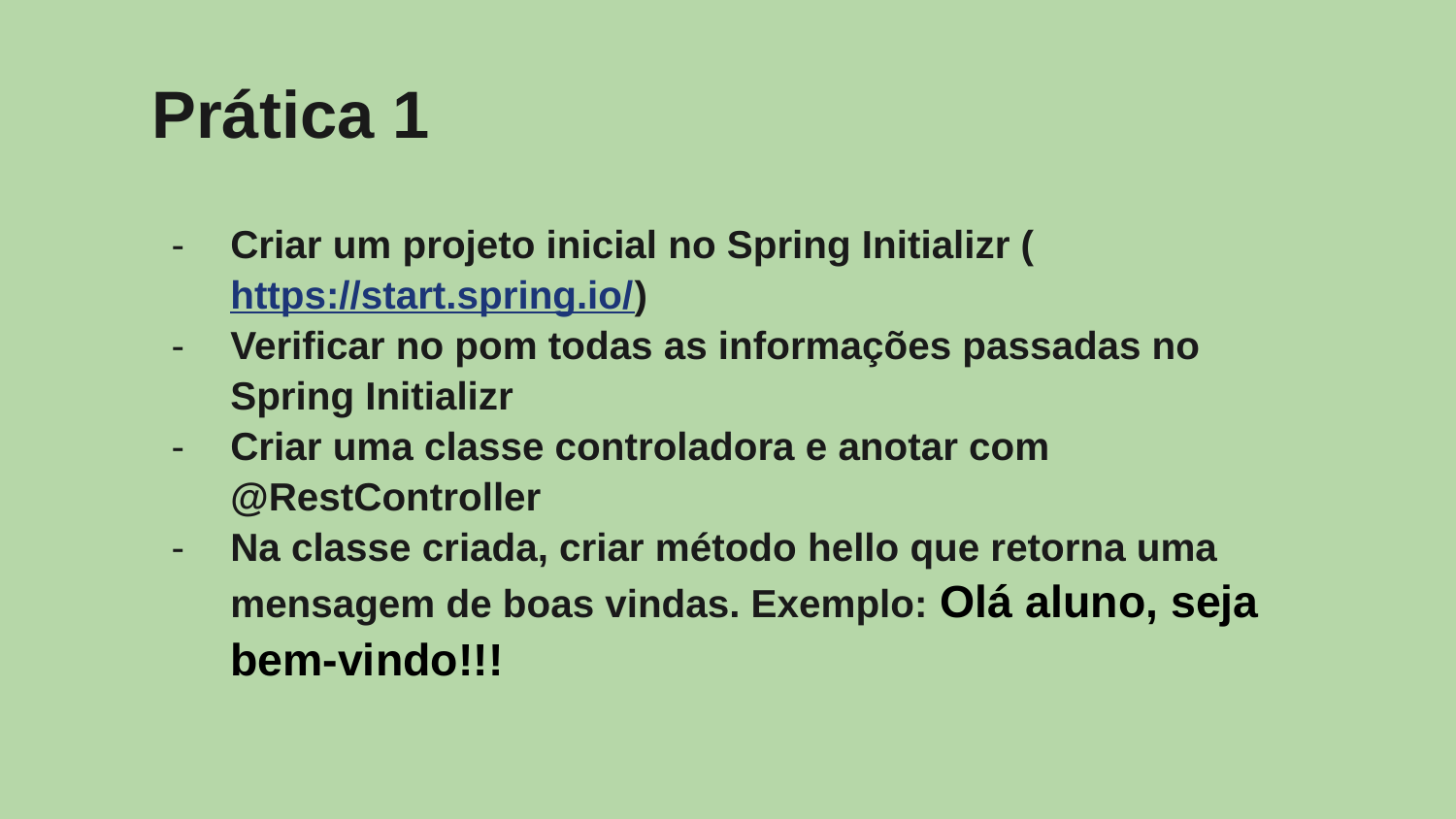

Prática 1
Criar um projeto inicial no Spring Initializr (https://start.spring.io/)
Verificar no pom todas as informações passadas no Spring Initializr
Criar uma classe controladora e anotar com @RestController
Na classe criada, criar método hello que retorna uma mensagem de boas vindas. Exemplo: Olá aluno, seja bem-vindo!!!